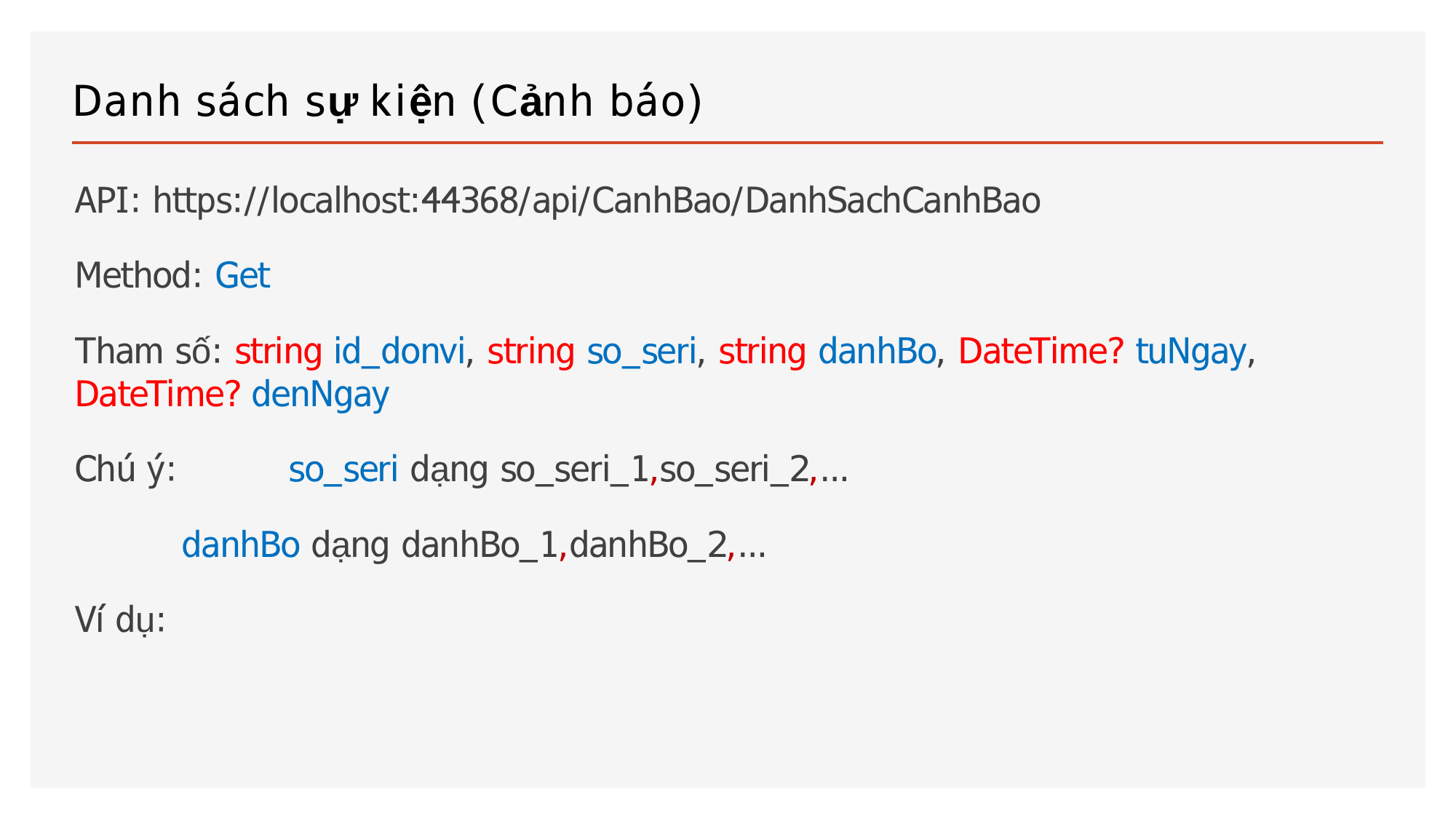

# Danh sách sự kiện (Cảnh báo)
API: https://localhost:44368/api/CanhBao/DanhSachCanhBao
Method: Get
Tham số: string id_donvi, string so_seri, string danhBo, DateTime? tuNgay, DateTime? denNgay
Chú ý: 	so_seri dạng so_seri_1,so_seri_2,…
		danhBo dạng danhBo_1,danhBo_2,…
Ví dụ: